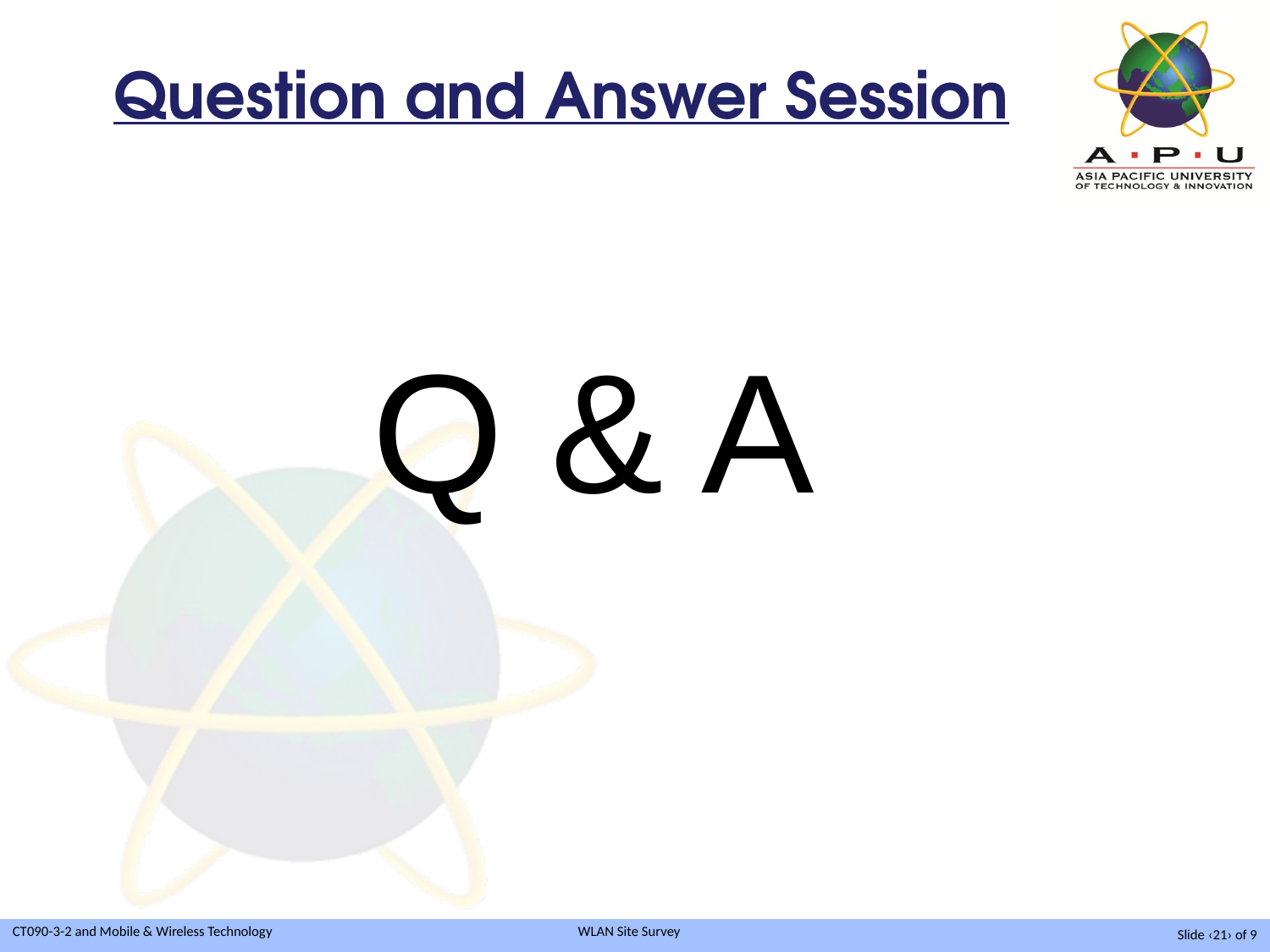

# Question and Answer Session
Q & A
Slide ‹21› of 9